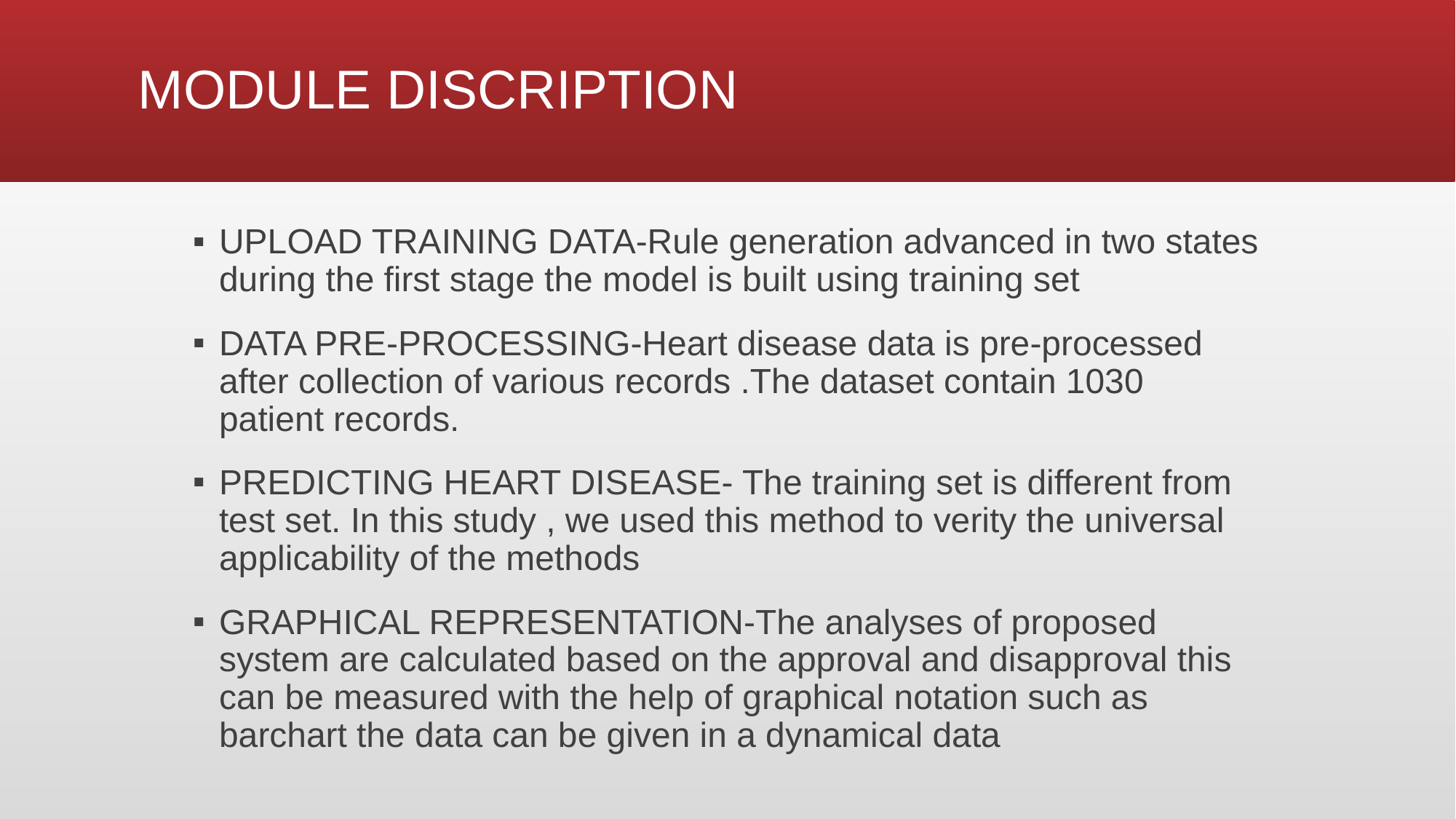

# MODULE DISCRIPTION
UPLOAD TRAINING DATA-Rule generation advanced in two states during the first stage the model is built using training set
DATA PRE-PROCESSING-Heart disease data is pre-processed after collection of various records .The dataset contain 1030  patient records.
PREDICTING HEART DISEASE- The training set is different from test set. In this study , we used this method to verity the universal applicability of the methods
GRAPHICAL REPRESENTATION-The analyses of proposed system are calculated based on the approval and disapproval this can be measured with the help of graphical notation such as barchart the data can be given in a dynamical data